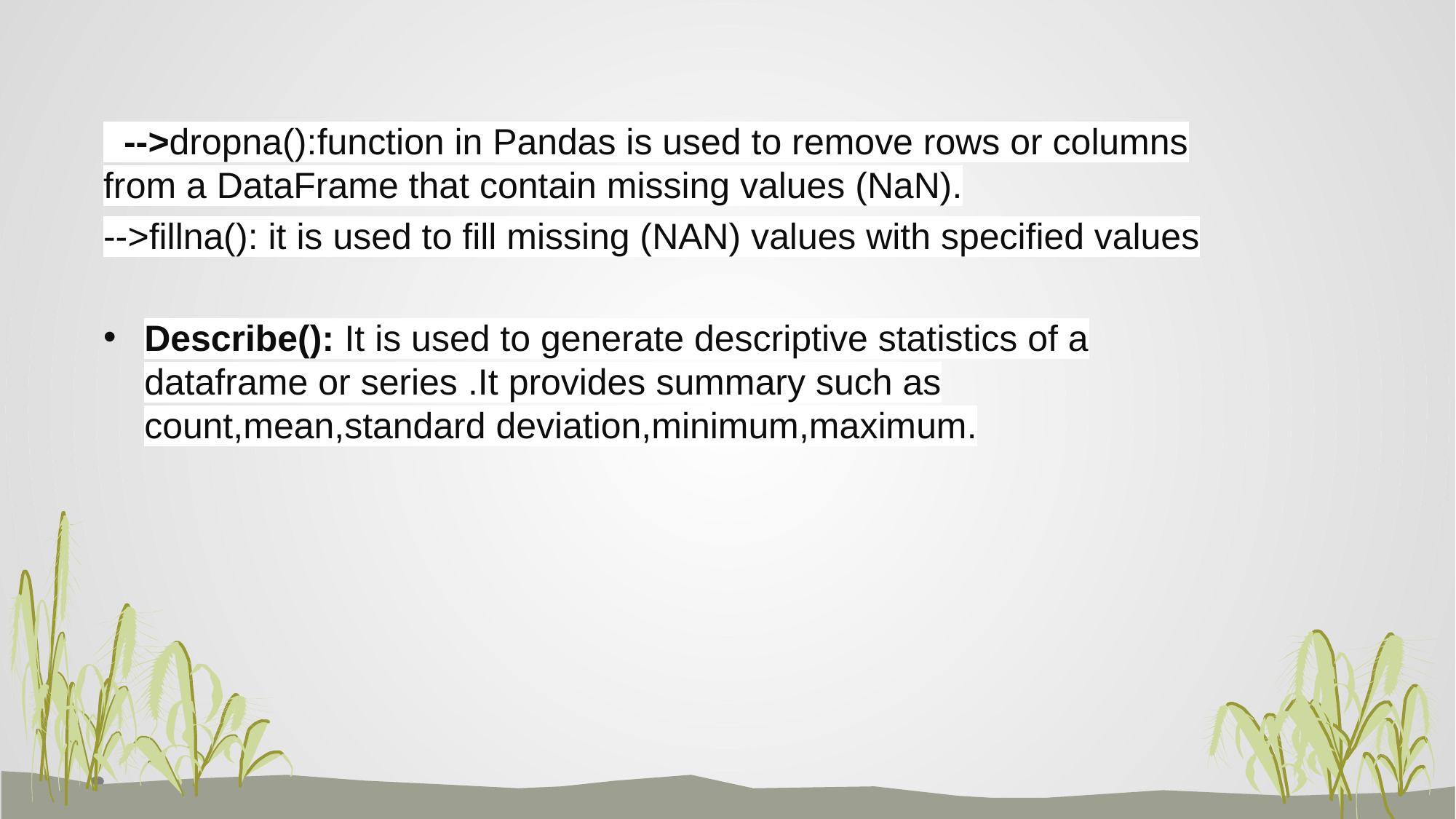

-->dropna():function in Pandas is used to remove rows or columns from a DataFrame that contain missing values (NaN).
-->fillna(): it is used to fill missing (NAN) values with specified values

Describe(): It is used to generate descriptive statistics of a dataframe or series .It provides summary such as count,mean,standard deviation,minimum,maximum.